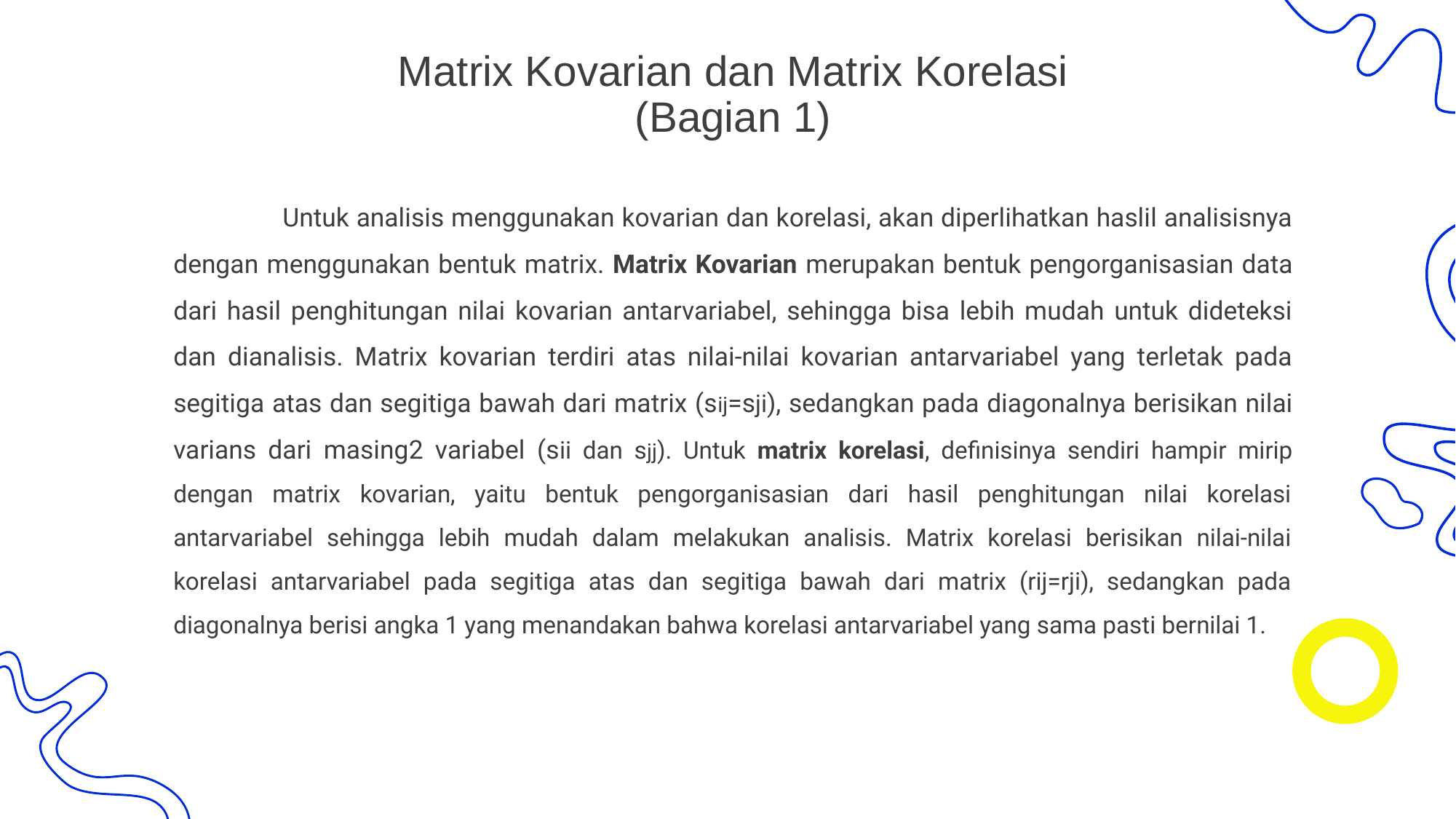

Matrix Kovarian dan Matrix Korelasi (Bagian 1)
	Untuk analisis menggunakan kovarian dan korelasi, akan diperlihatkan haslil analisisnya dengan menggunakan bentuk matrix. Matrix Kovarian merupakan bentuk pengorganisasian data dari hasil penghitungan nilai kovarian antarvariabel, sehingga bisa lebih mudah untuk dideteksi dan dianalisis. Matrix kovarian terdiri atas nilai-nilai kovarian antarvariabel yang terletak pada segitiga atas dan segitiga bawah dari matrix (sij=sji), sedangkan pada diagonalnya berisikan nilai varians dari masing2 variabel (sii dan sjj). Untuk matrix korelasi, definisinya sendiri hampir mirip dengan matrix kovarian, yaitu bentuk pengorganisasian dari hasil penghitungan nilai korelasi antarvariabel sehingga lebih mudah dalam melakukan analisis. Matrix korelasi berisikan nilai-nilai korelasi antarvariabel pada segitiga atas dan segitiga bawah dari matrix (rij=rji), sedangkan pada diagonalnya berisi angka 1 yang menandakan bahwa korelasi antarvariabel yang sama pasti bernilai 1.